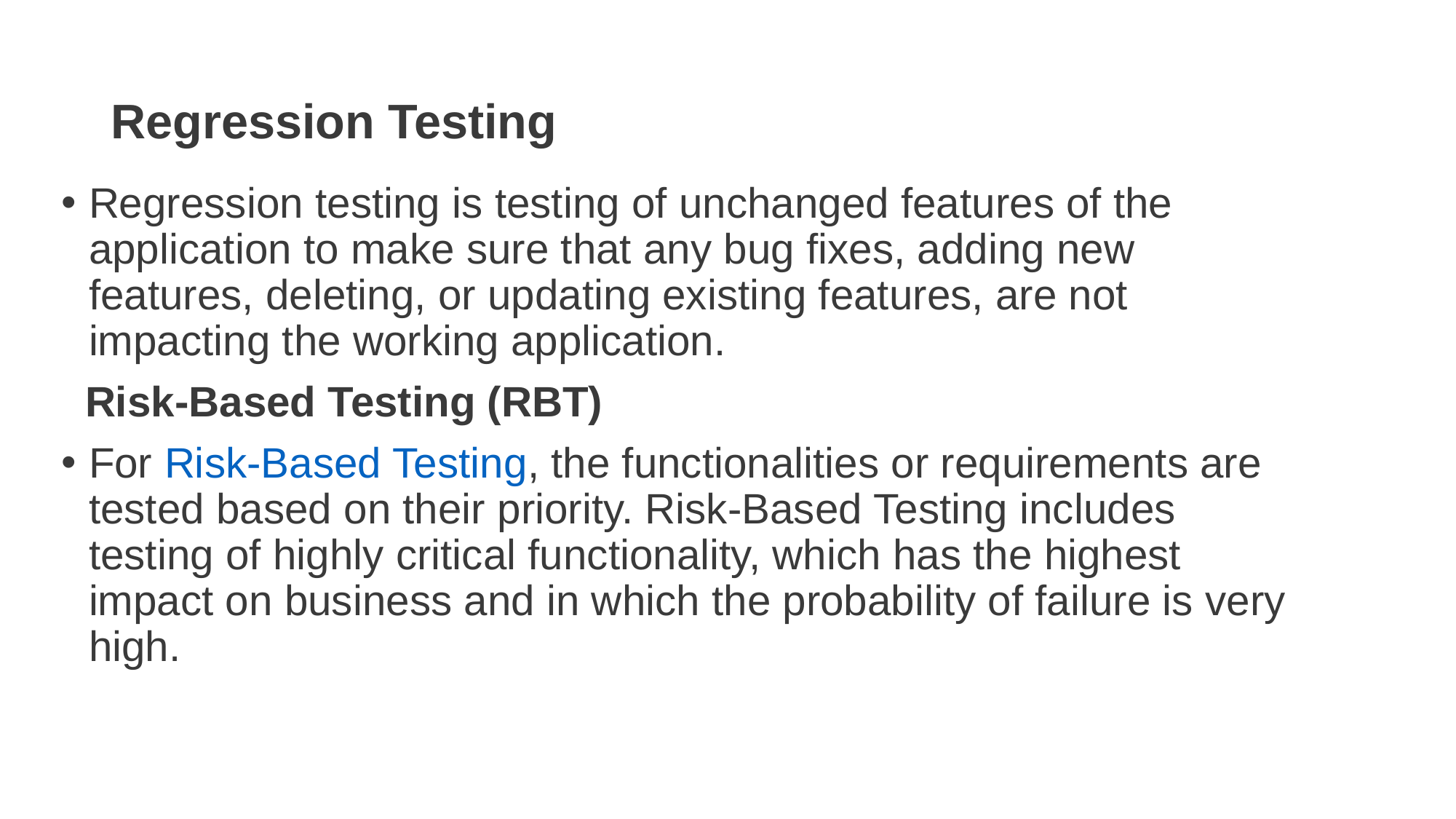

# Regression Testing
Regression testing is testing of unchanged features of the application to make sure that any bug fixes, adding new features, deleting, or updating existing features, are not impacting the working application.
  Risk-Based Testing (RBT)
For Risk-Based Testing, the functionalities or requirements are tested based on their priority. Risk-Based Testing includes testing of highly critical functionality, which has the highest impact on business and in which the probability of failure is very high.